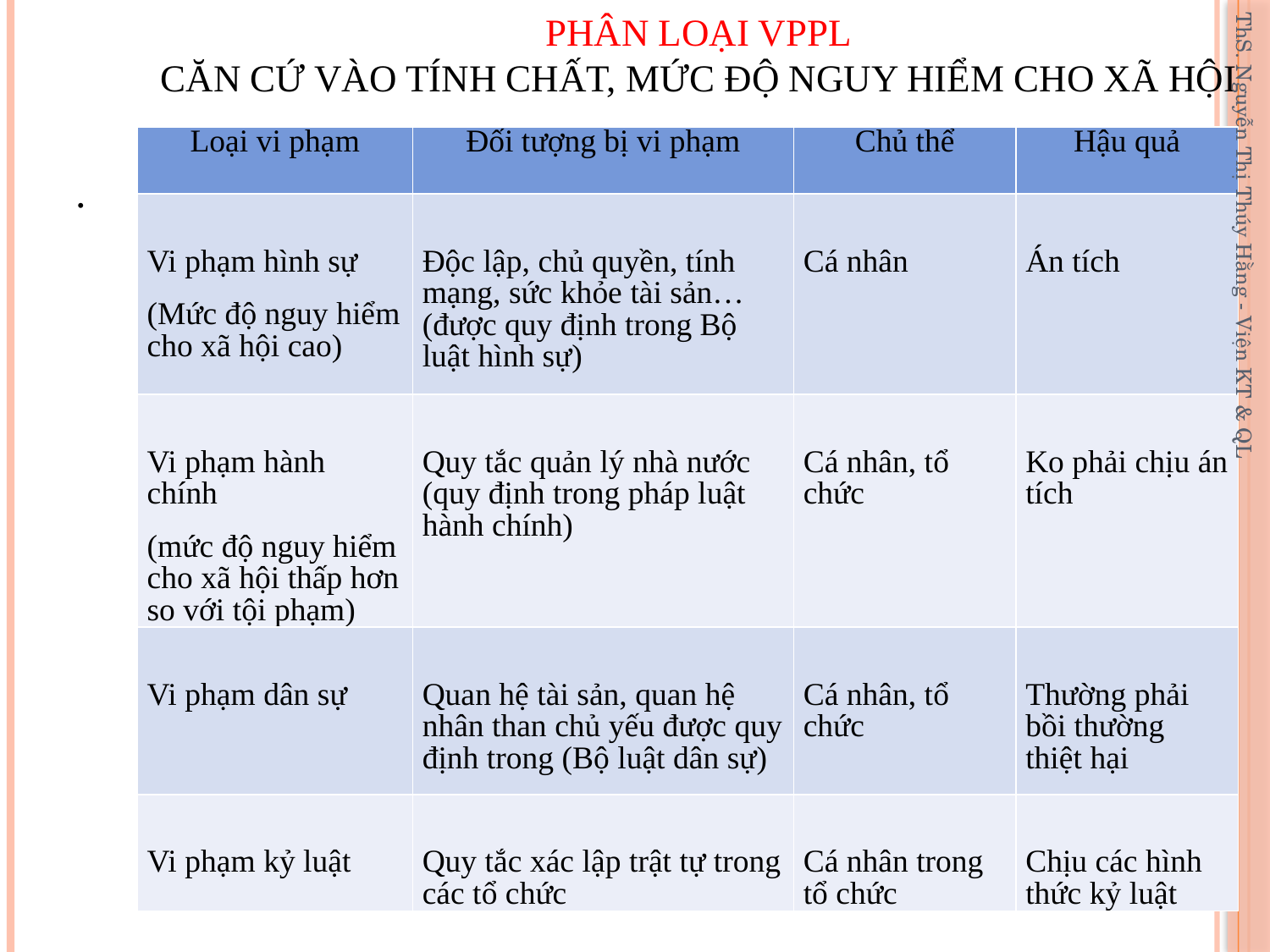

# Phân loại VPPL Căn cứ vào tính chất, mức độ nguy hiểm cho xã hội
| Loại vi phạm | Đối tượng bị vi phạm | Chủ thể | Hậu quả |
| --- | --- | --- | --- |
| Vi phạm hình sự (Mức độ nguy hiểm cho xã hội cao) | Độc lập, chủ quyền, tính mạng, sức khỏe tài sản… (được quy định trong Bộ luật hình sự) | Cá nhân | Án tích |
| Vi phạm hành chính (mức độ nguy hiểm cho xã hội thấp hơn so với tội phạm) | Quy tắc quản lý nhà nước (quy định trong pháp luật hành chính) | Cá nhân, tổ chức | Ko phải chịu án tích |
| Vi phạm dân sự | Quan hệ tài sản, quan hệ nhân than chủ yếu được quy định trong (Bộ luật dân sự) | Cá nhân, tổ chức | Thường phải bồi thường thiệt hại |
| Vi phạm kỷ luật | Quy tắc xác lập trật tự trong các tổ chức | Cá nhân trong tổ chức | Chịu các hình thức kỷ luật |
.
ThS. Nguyễn Thị Thúy Hằng - Viện KT & QL
145